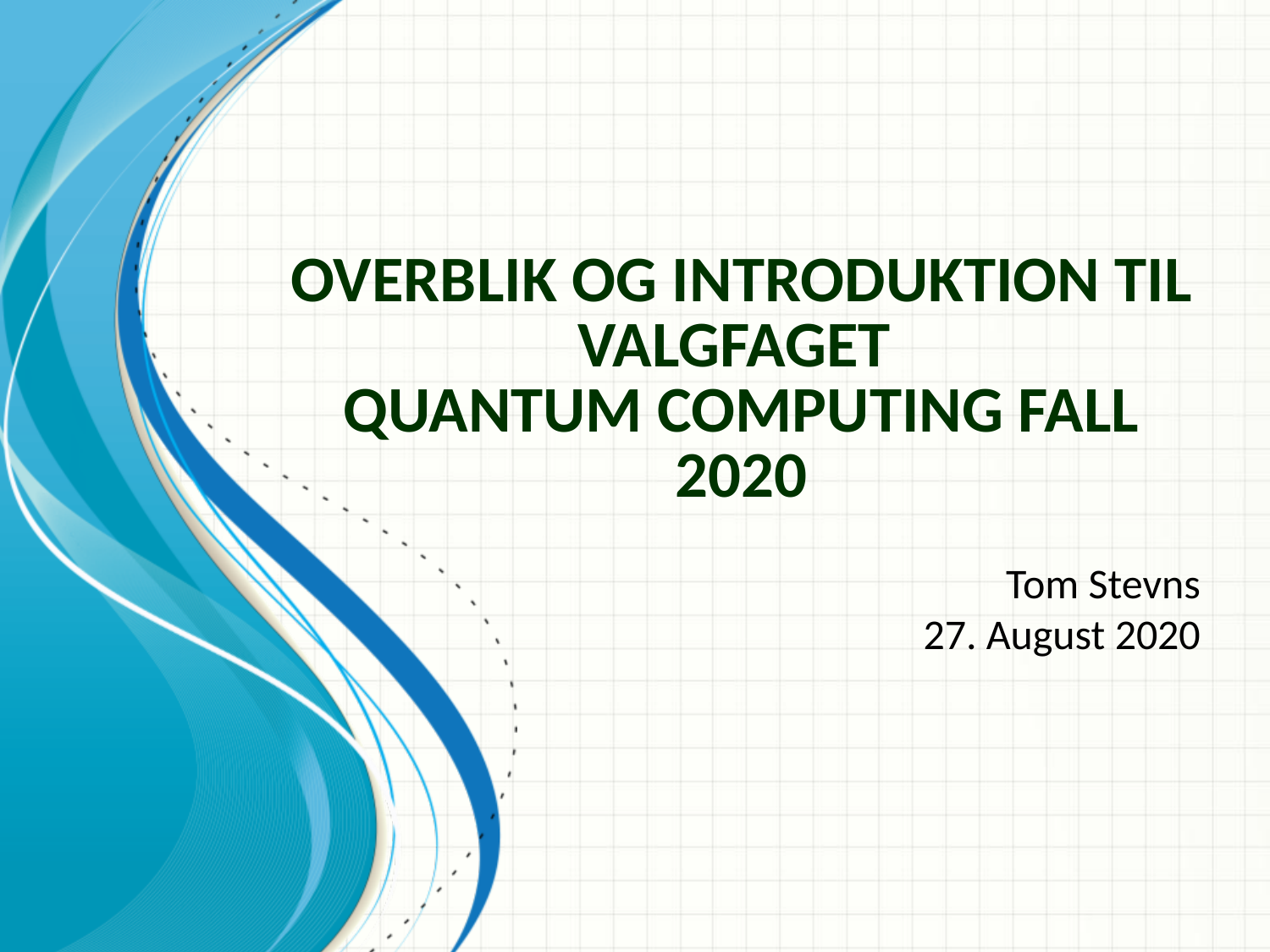

# Overblik og Introduktion til valgfaget Quantum Computing Fall 2020
Tom Stevns
27. August 2020